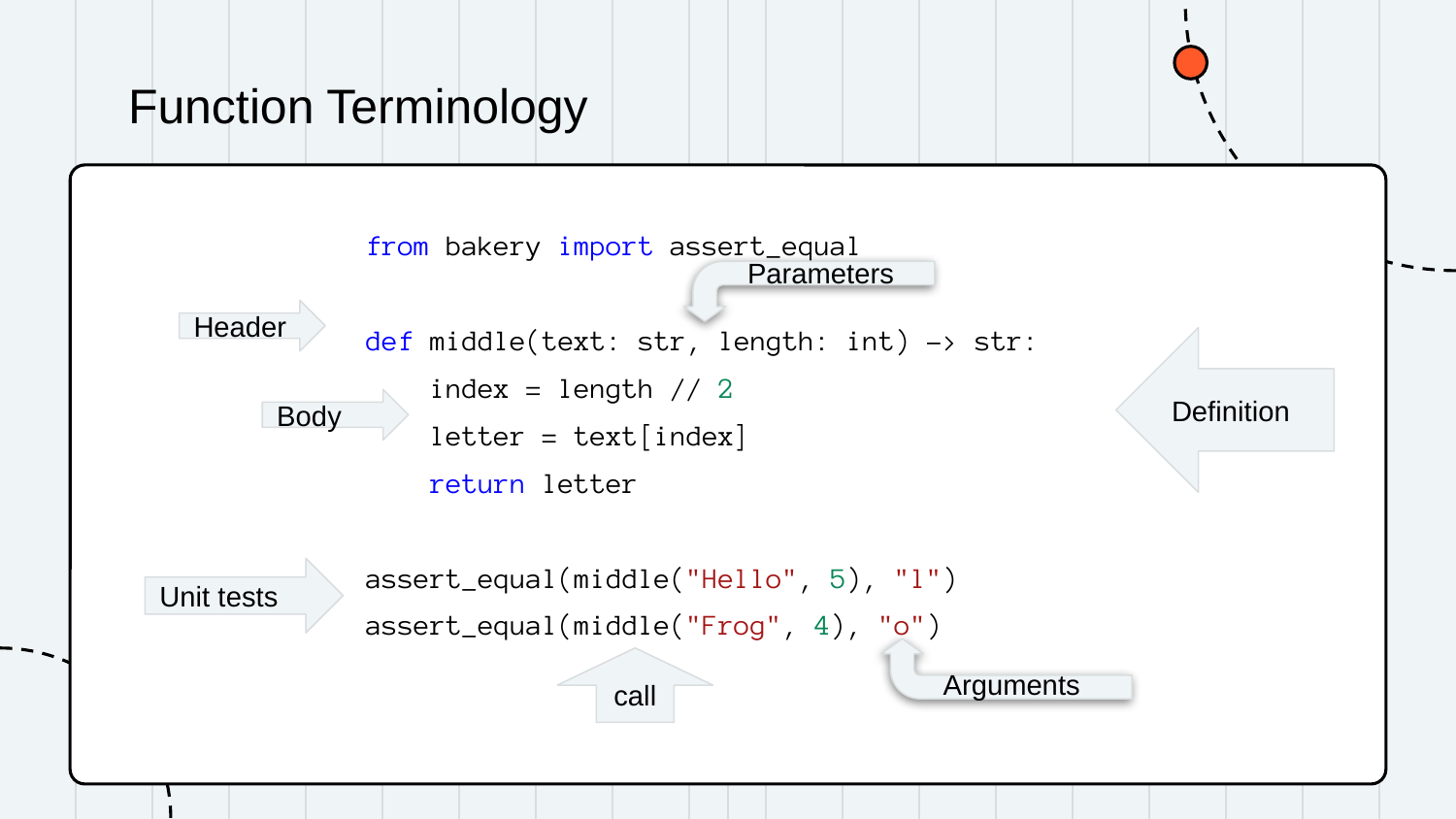

# Function Terminology

from bakery import assert_equal

def middle(text: str, length: int) -> str:
    index = length // 2
    letter = text[index]
    return letter

assert_equal(middle("Hello", 5), "l")
assert_equal(middle("Frog", 4), "o")

Parameters
Header
Definition
Body

Unit tests
call
Arguments